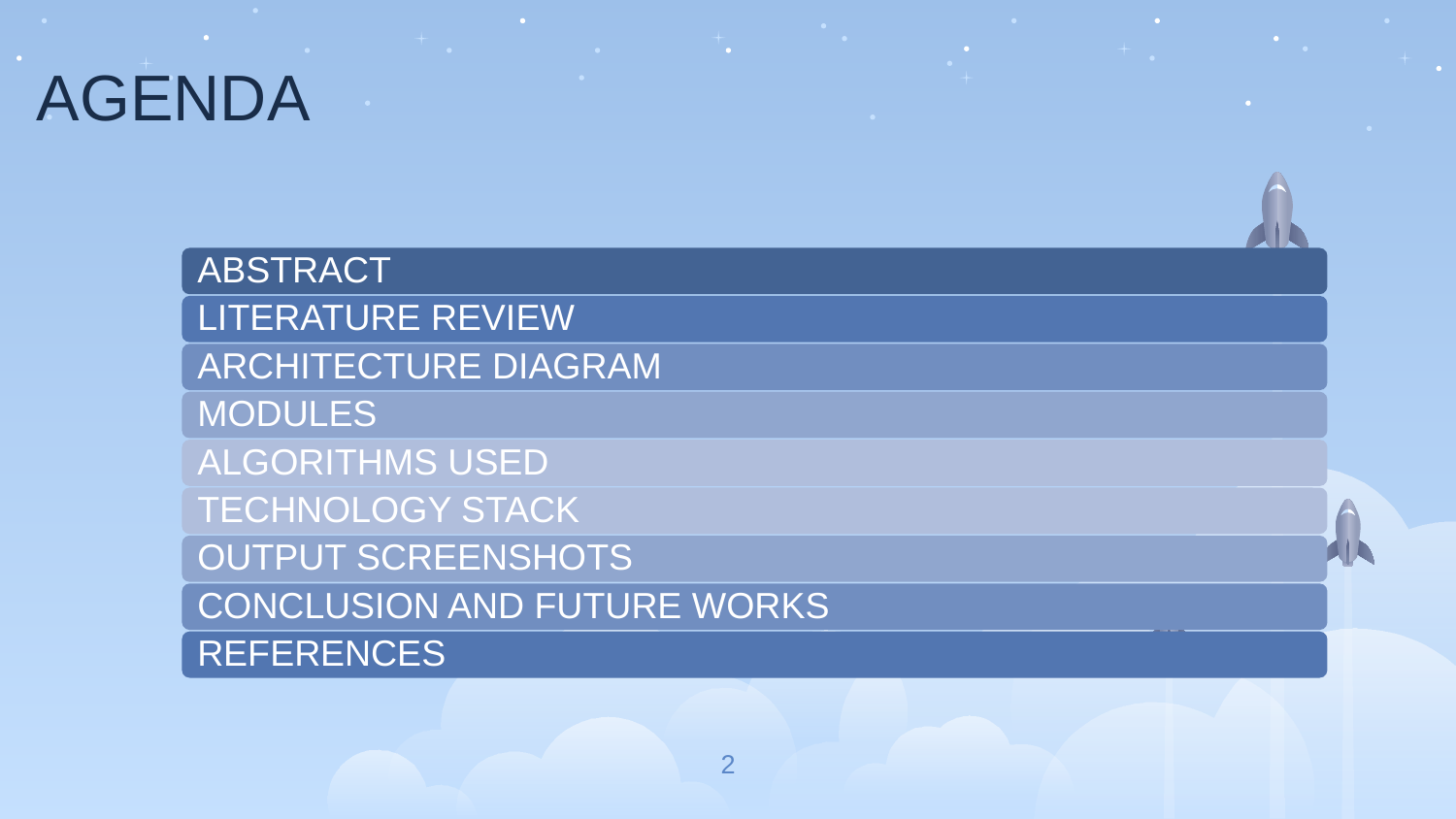

# AGENDA
ABSTRACT
LITERATURE REVIEW
ARCHITECTURE DIAGRAM
MODULES
ALGORITHMS USED
TECHNOLOGY STACK
OUTPUT SCREENSHOTS
CONCLUSION AND FUTURE WORKS
REFERENCES
2